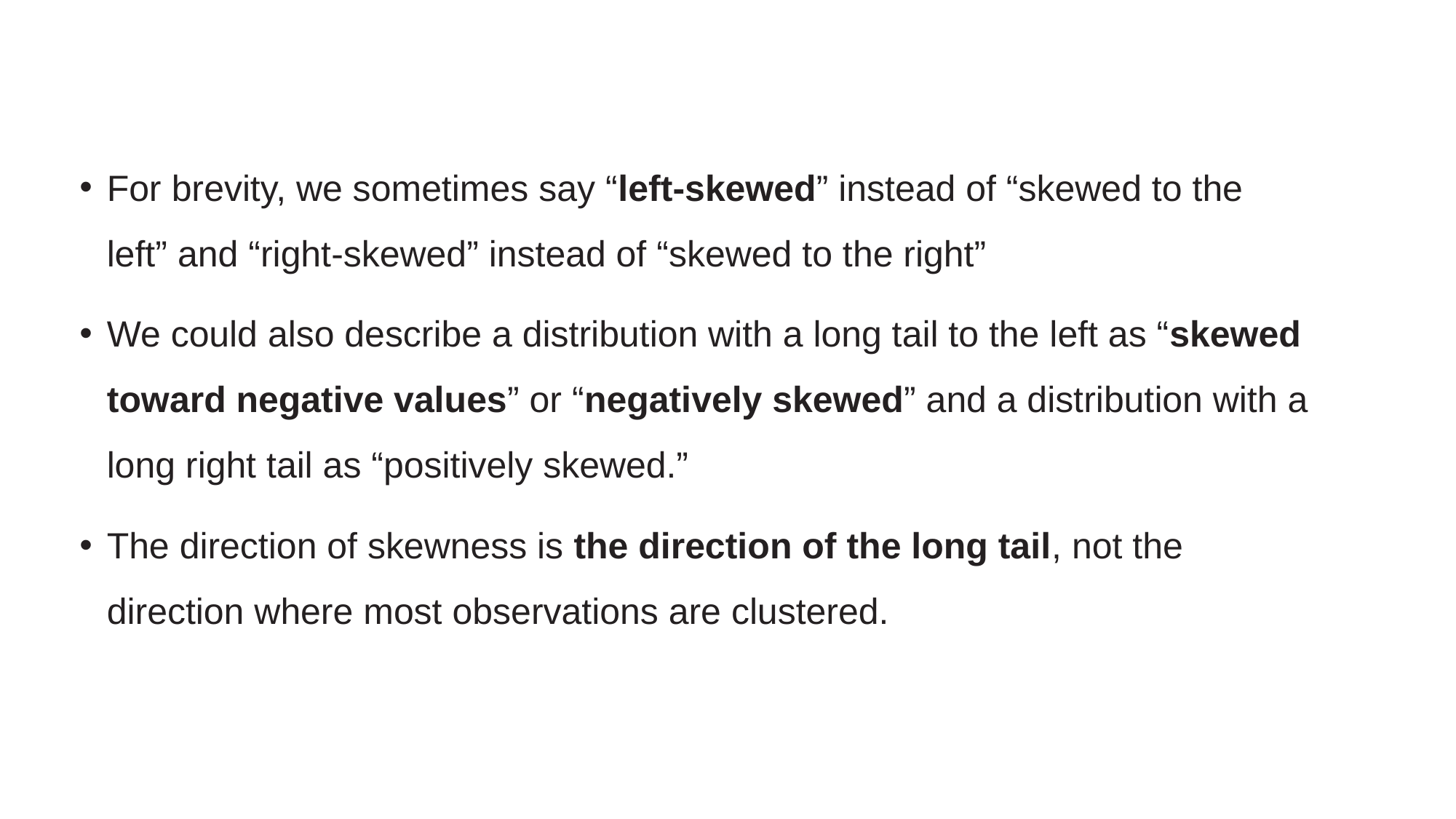

For brevity, we sometimes say “left-skewed” instead of “skewed to the left” and “right-skewed” instead of “skewed to the right”
We could also describe a distribution with a long tail to the left as “skewed toward negative values” or “negatively skewed” and a distribution with a long right tail as “positively skewed.”
The direction of skewness is the direction of the long tail, not the direction where most observations are clustered.